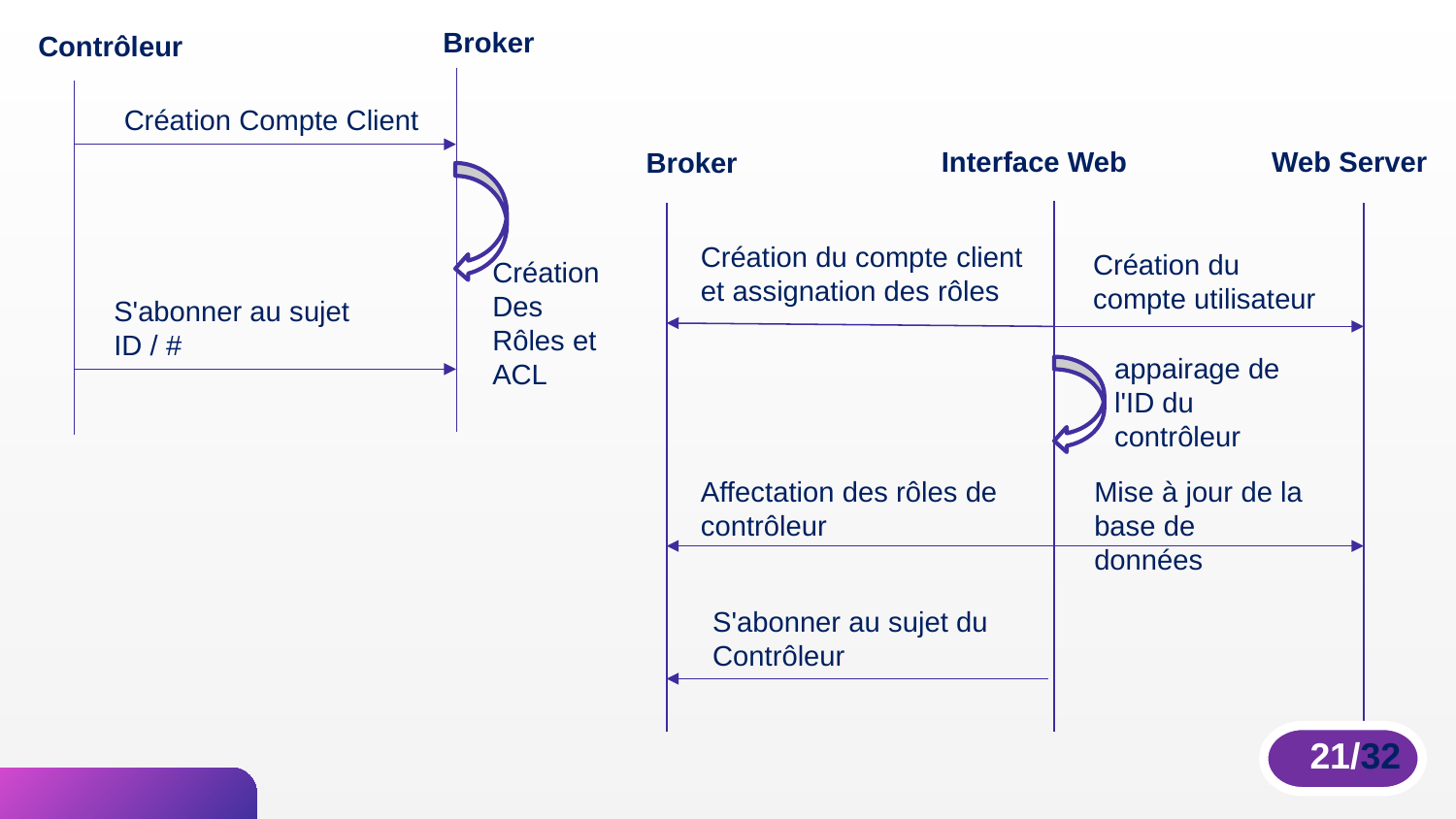

Broker
Contrôleur
Création Compte Client
Interface Web
Web Server
Broker

Création du compte client et assignation des rôles
Création du compte utilisateur
Création Des Rôles et ACL
S'abonner au sujet
ID / #
appairage de l'ID du contrôleur

Affectation des rôles de contrôleur
Mise à jour de la base de données
S'abonner au sujet du Contrôleur
    21/32